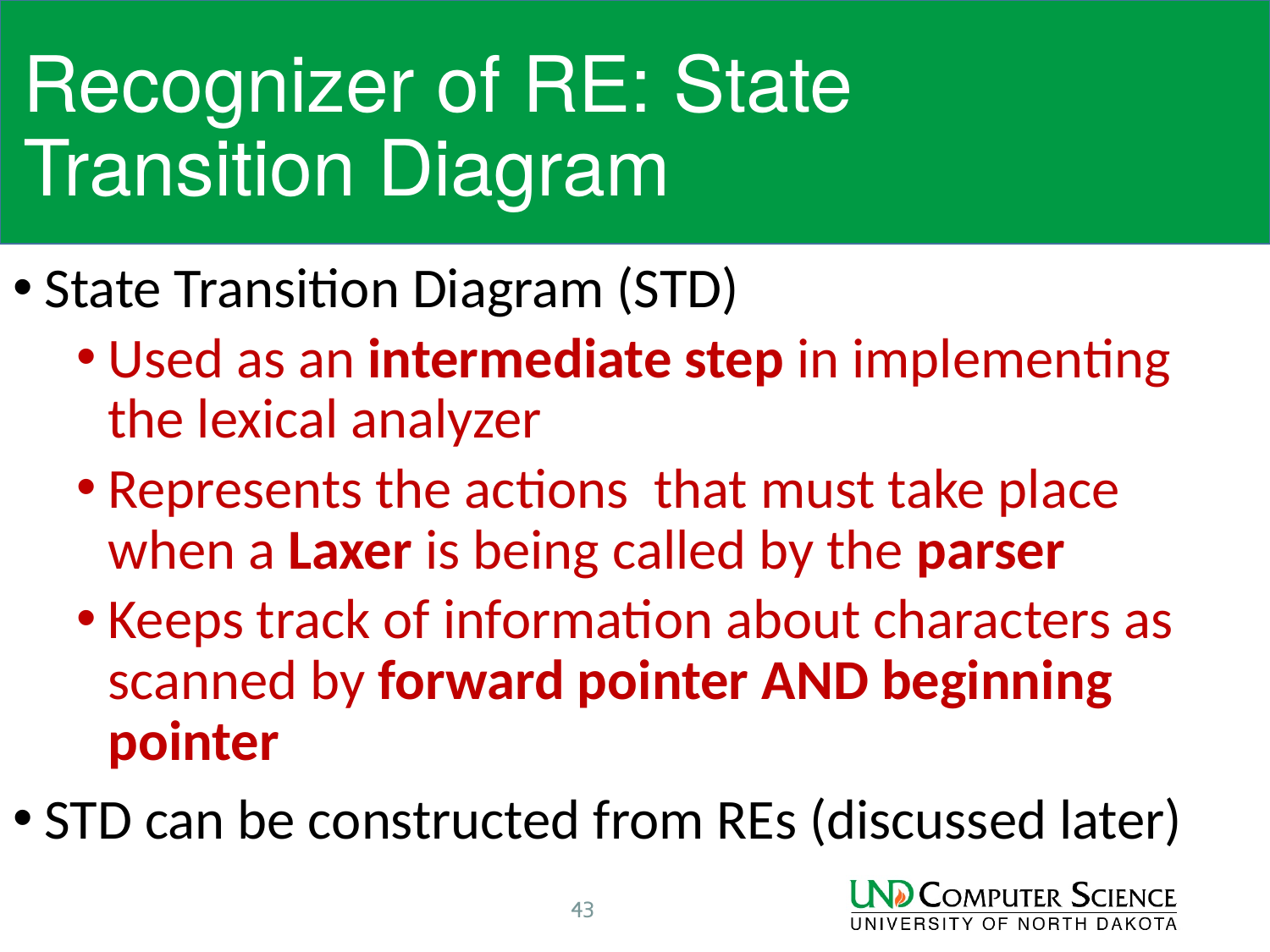

# Recognizer of RE: State Transition Diagram
State Transition Diagram (STD)
Used as an intermediate step in implementing the lexical analyzer
Represents the actions  that must take place when a Laxer is being called by the parser
Keeps track of information about characters as scanned by forward pointer AND beginning pointer
STD can be constructed from REs (discussed later)
43